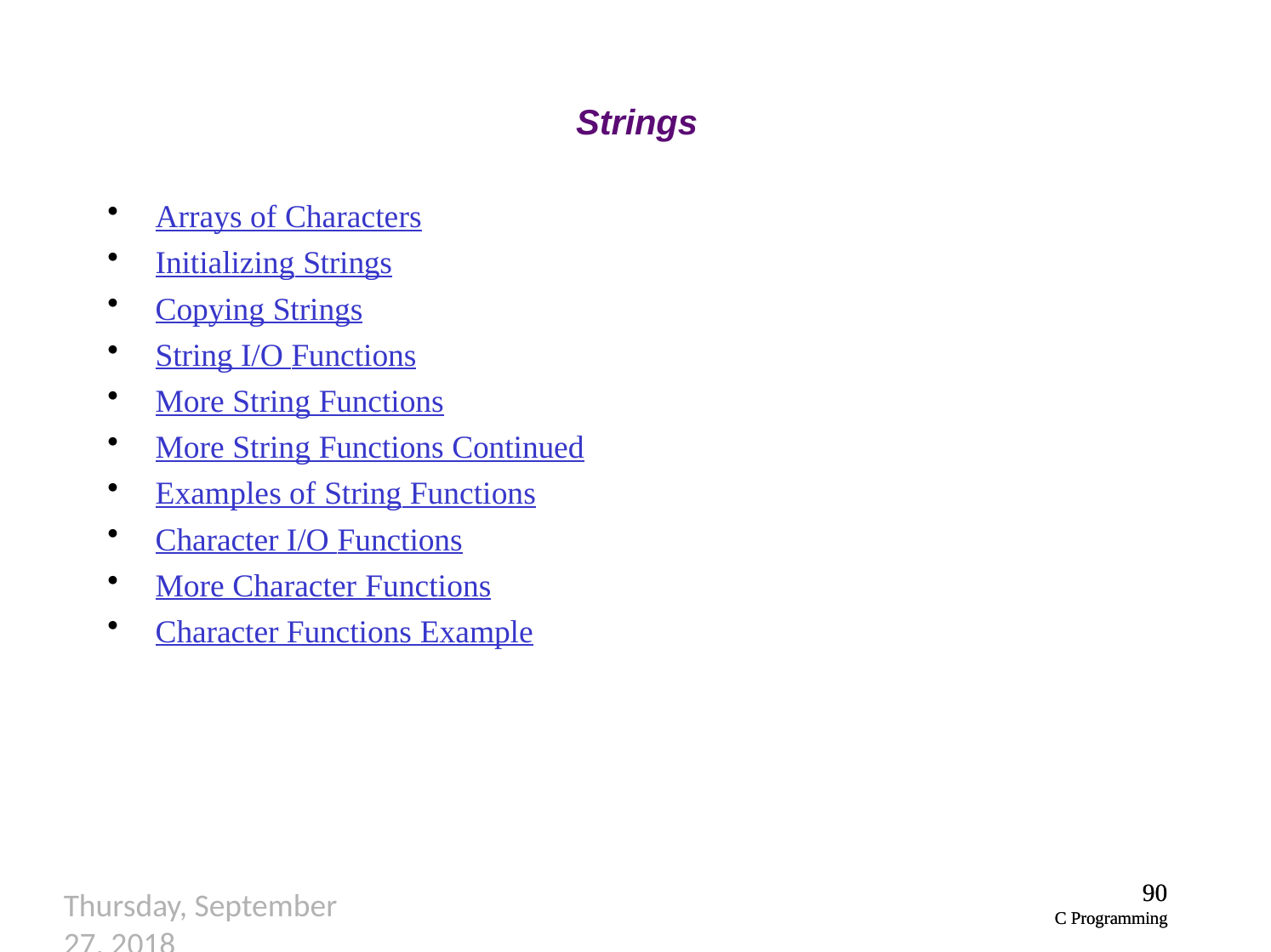

# Strings
Arrays of Characters
Initializing Strings
Copying Strings
String I/O Functions
More String Functions
More String Functions Continued
Examples of String Functions
Character I/O Functions
More Character Functions
Character Functions Example
90
C Programming
90
C Programming
Thursday, September 27, 2018